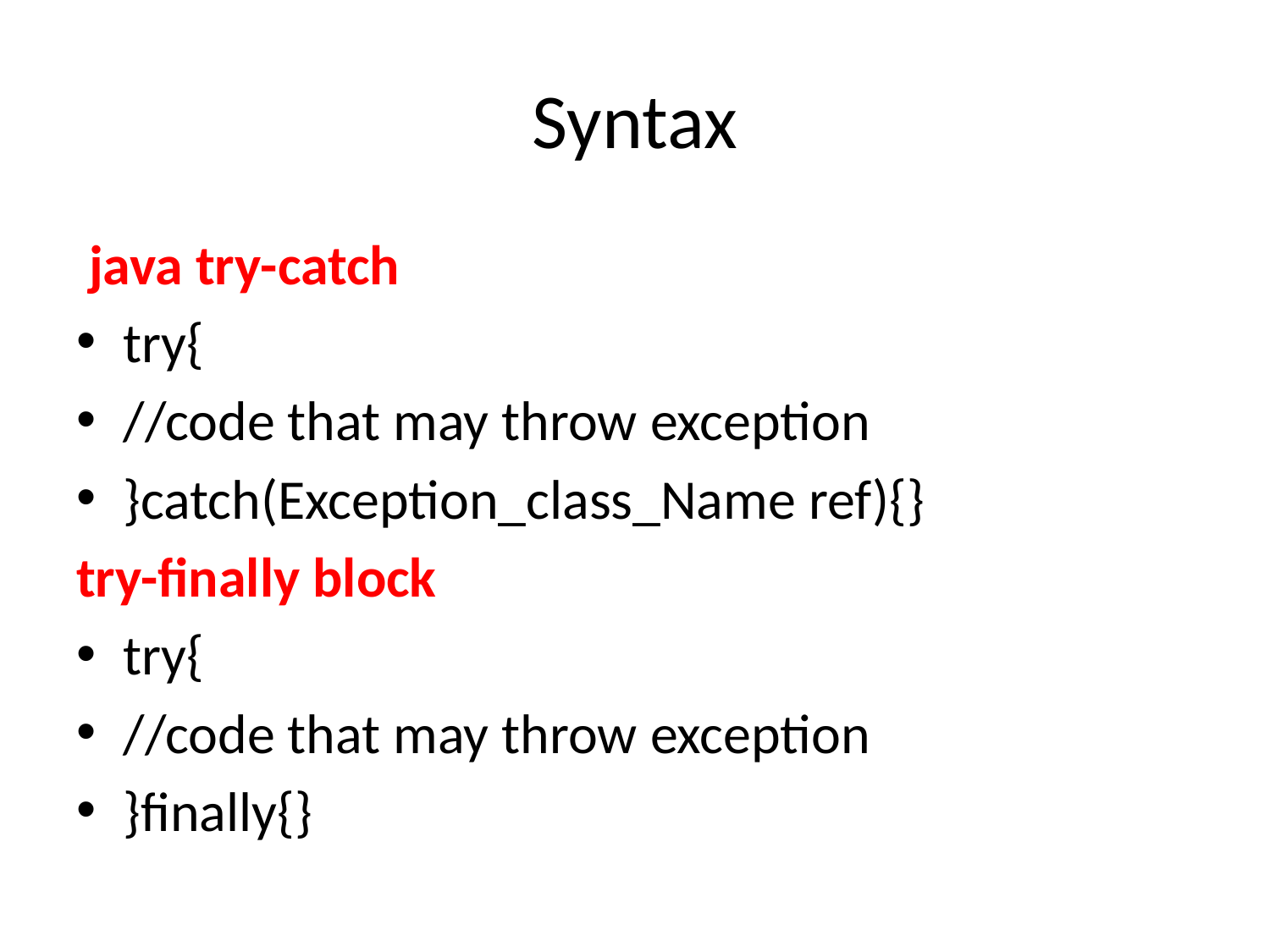

# Syntax
 java try-catch
try{
//code that may throw exception
}catch(Exception_class_Name ref){}
try-finally block
try{
//code that may throw exception
}finally{}